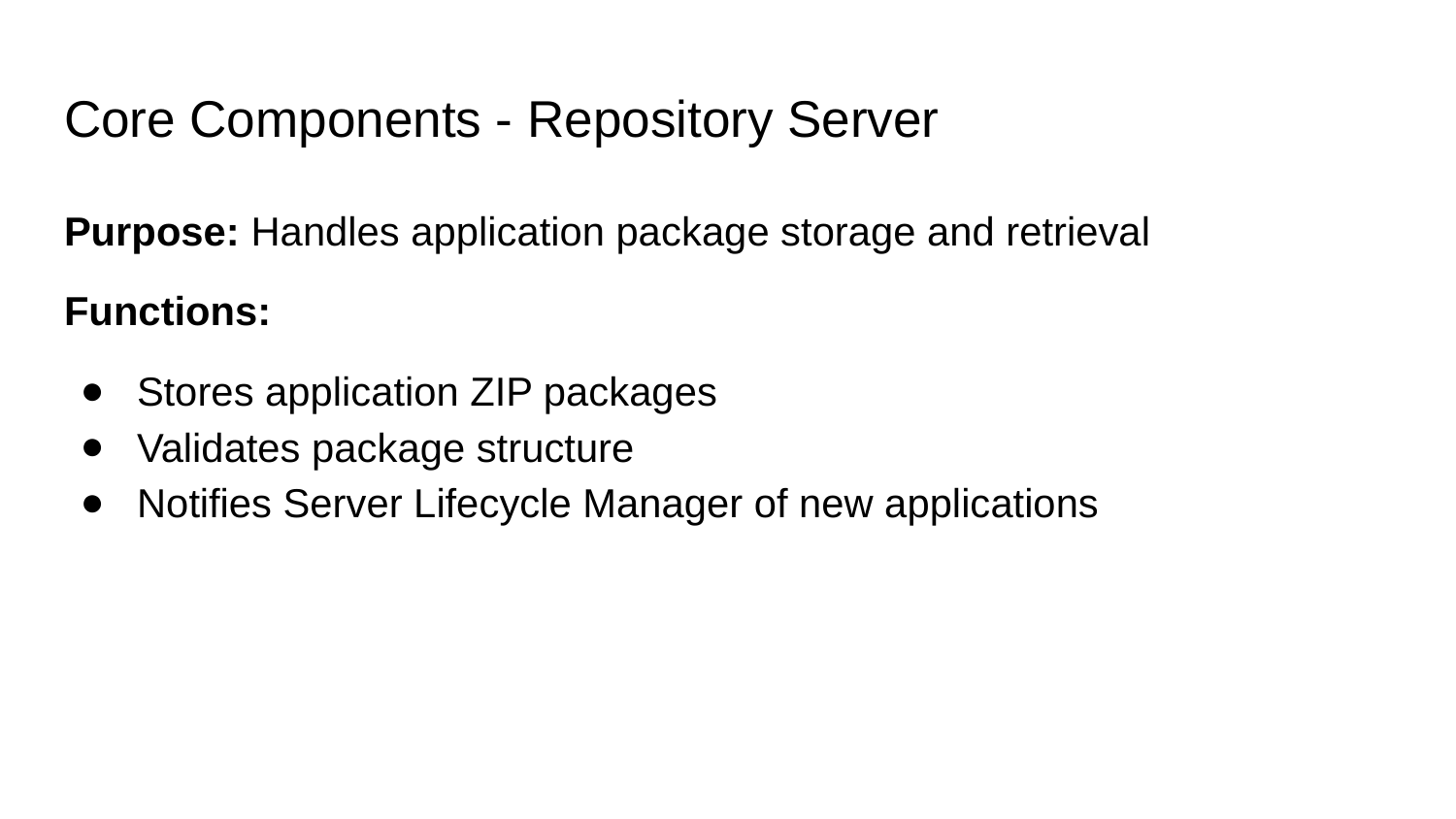

# Core Components - Repository Server
Purpose: Handles application package storage and retrieval
Functions:
Stores application ZIP packages
Validates package structure
Notifies Server Lifecycle Manager of new applications